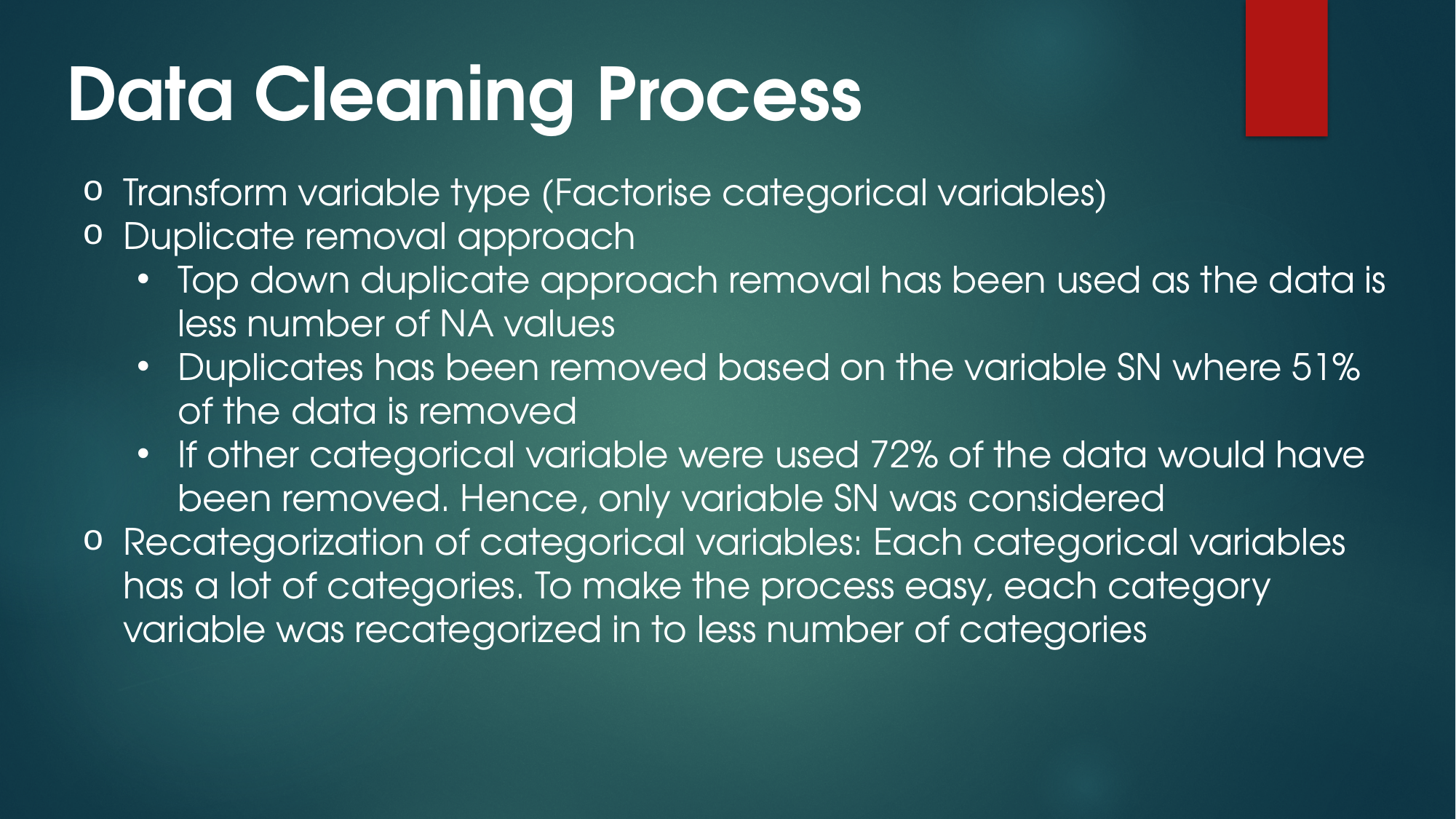

# Data Cleaning Process
Transform variable type (Factorise categorical variables)
Duplicate removal approach
Top down duplicate approach removal has been used as the data is less number of NA values
Duplicates has been removed based on the variable SN where 51% of the data is removed
If other categorical variable were used 72% of the data would have been removed. Hence, only variable SN was considered
Recategorization of categorical variables: Each categorical variables has a lot of categories. To make the process easy, each category variable was recategorized in to less number of categories